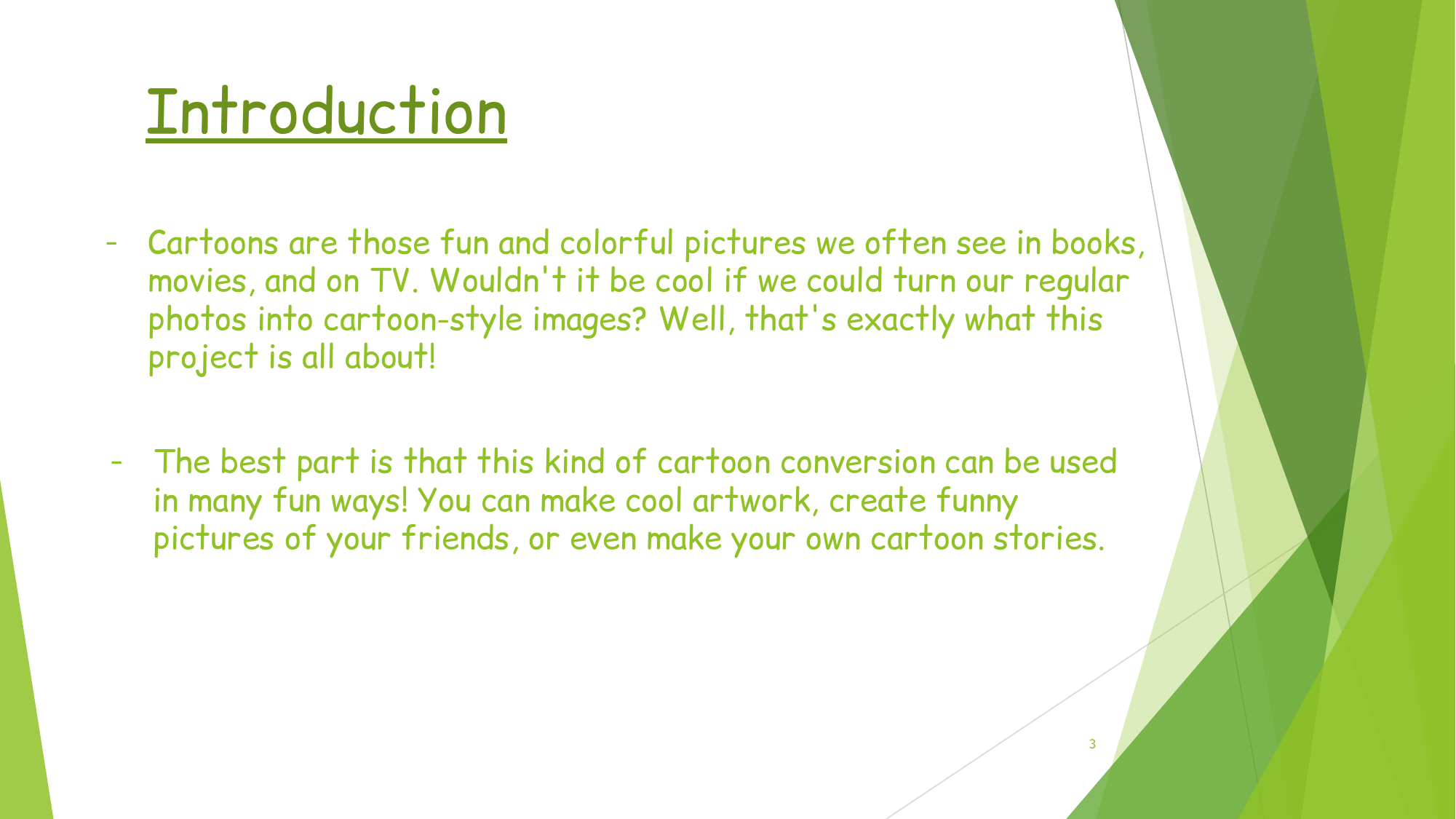

Introduction
Cartoons are those fun and colorful pictures we often see in books, movies, and on TV. Wouldn't it be cool if we could turn our regular photos into cartoon-style images? Well, that's exactly what this project is all about!
The best part is that this kind of cartoon conversion can be used in many fun ways! You can make cool artwork, create funny pictures of your friends, or even make your own cartoon stories.

3